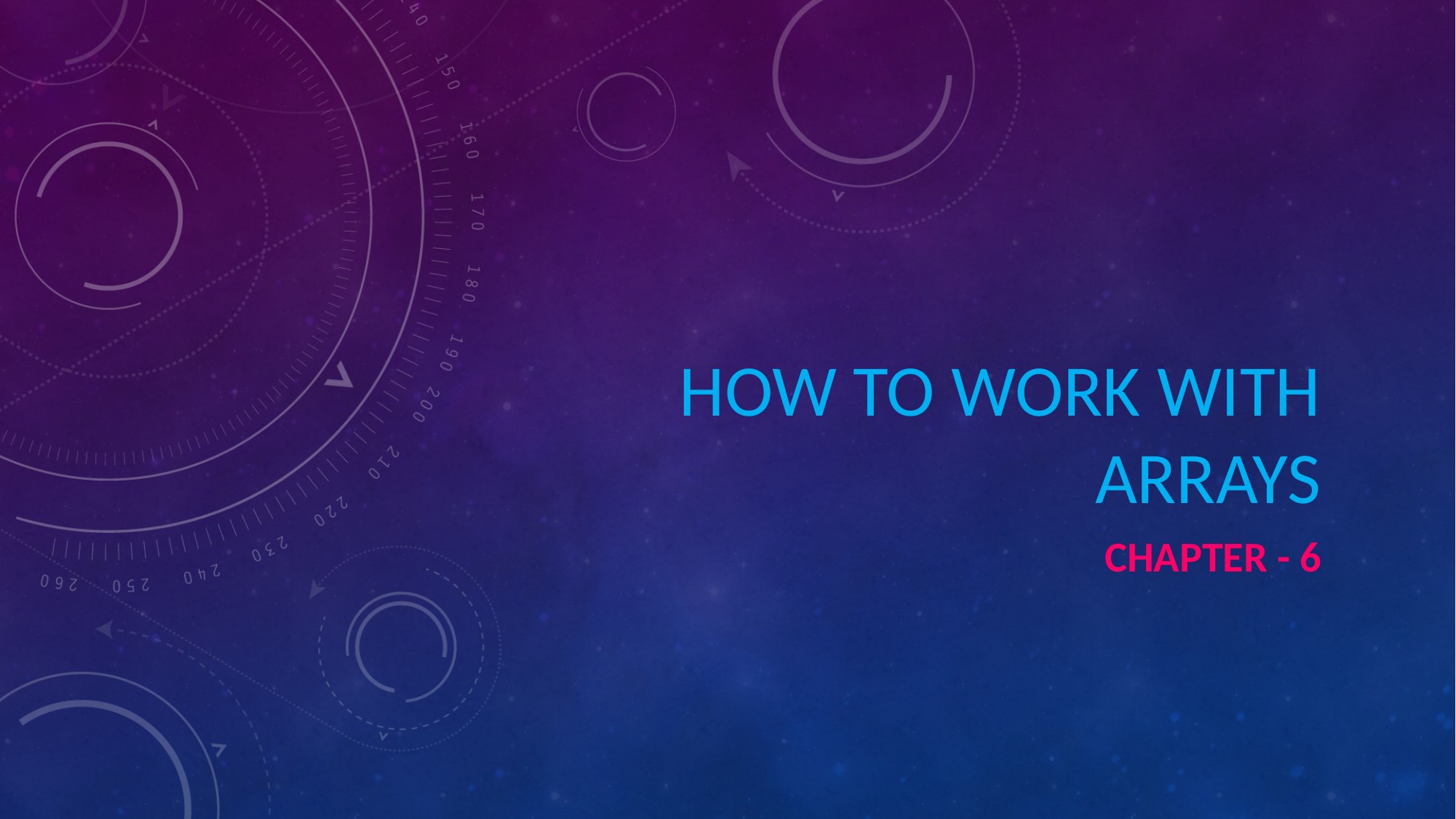

# How to work with arrays
Chapter - 6